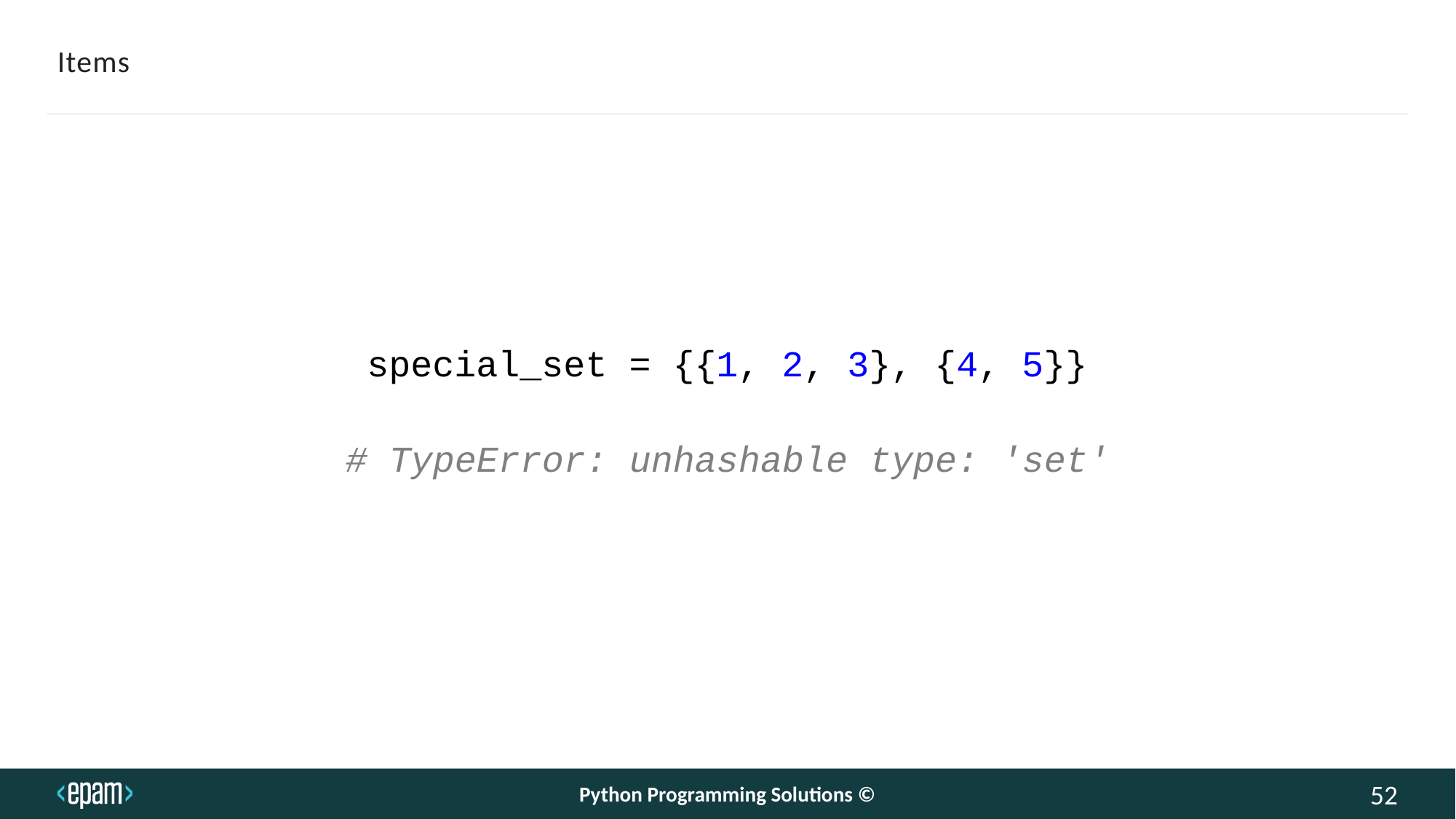

# Items
special_set = {{1, 2, 3}, {4, 5}}
# TypeError: unhashable type: 'set'
Python Programming Solutions ©
52